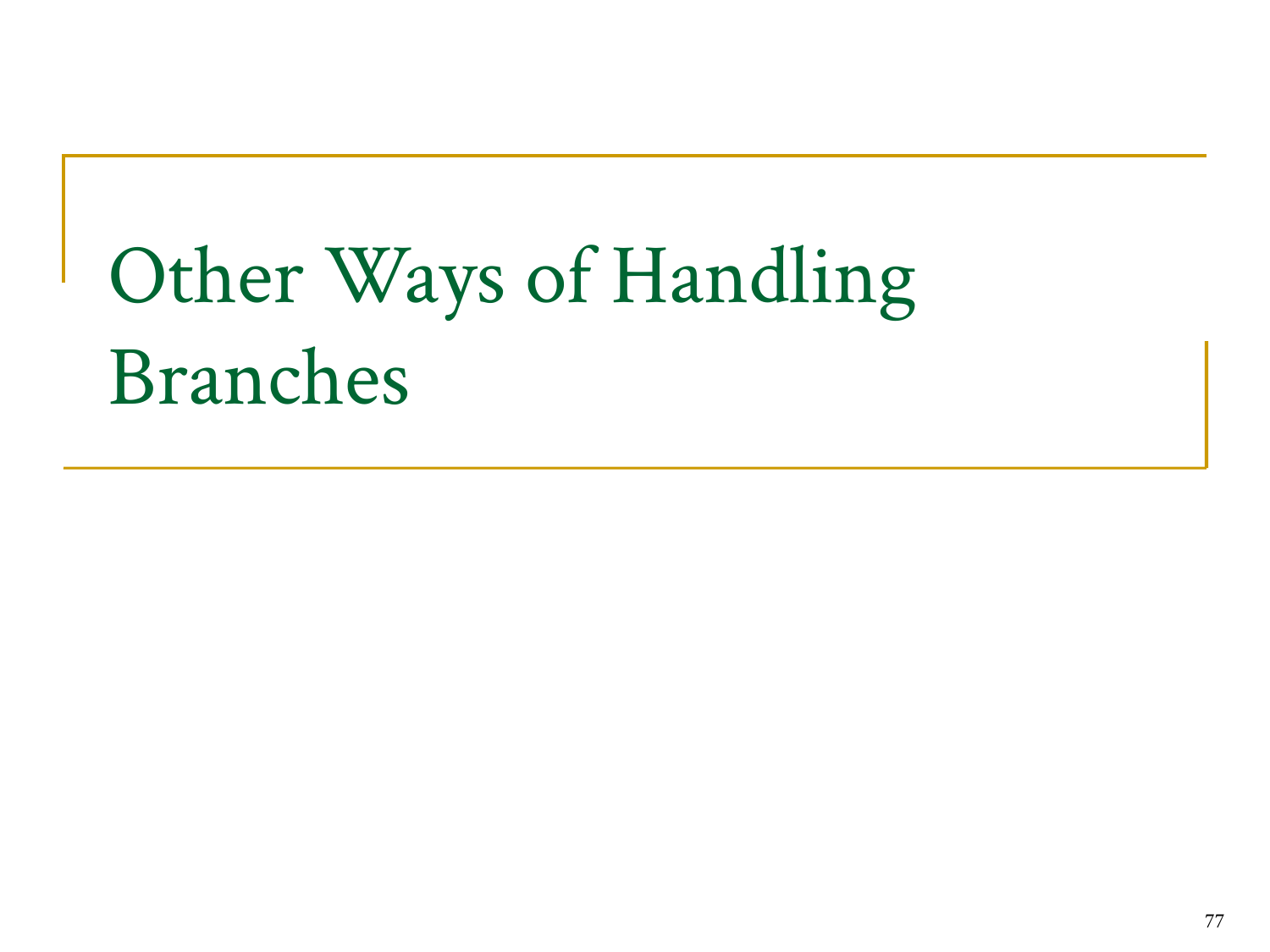

# Other Ways of Handling Branches

77